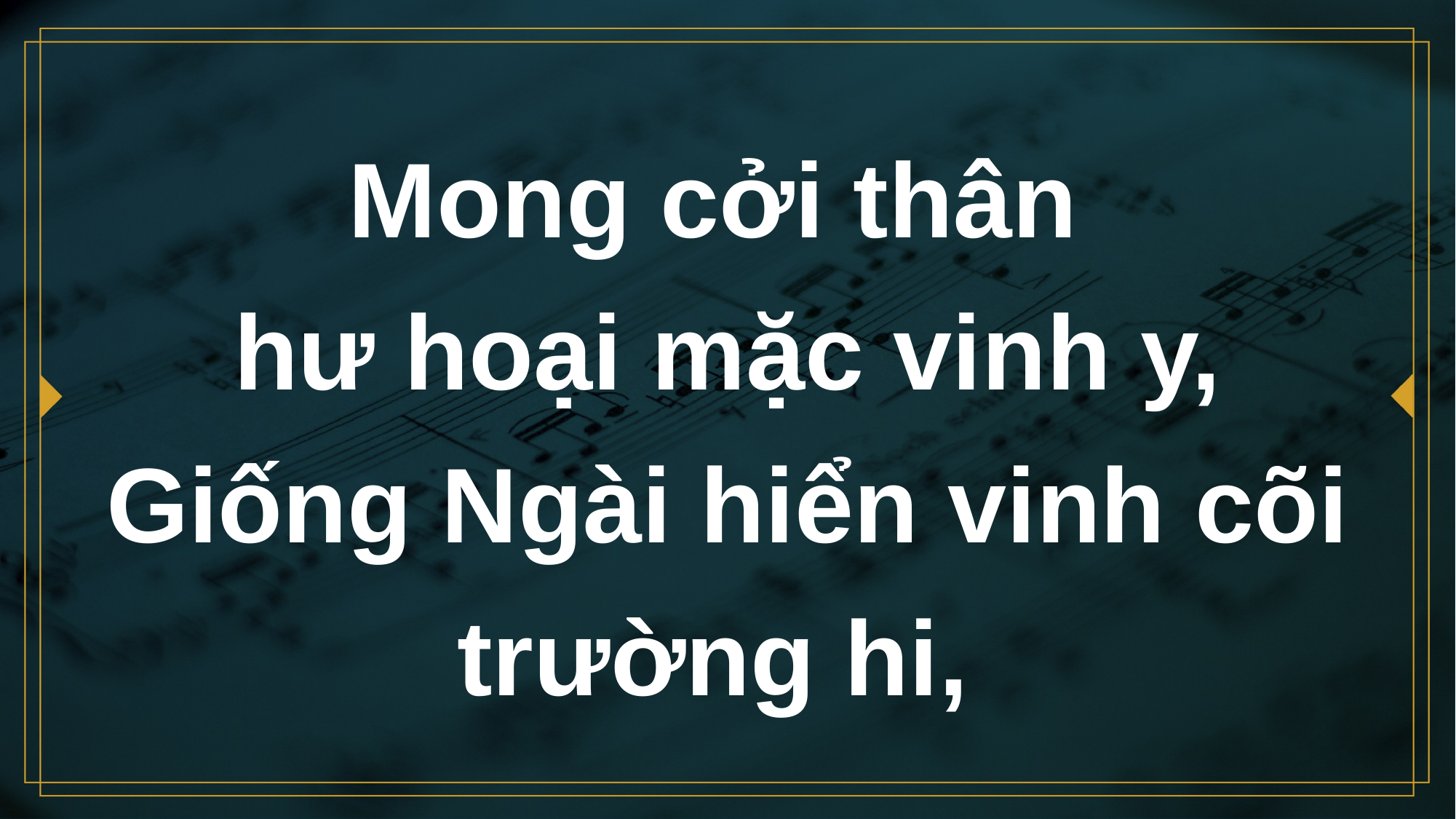

# Mong cởi thân hư hoại mặc vinh y, Giống Ngài hiển vinh cõi trường hi,